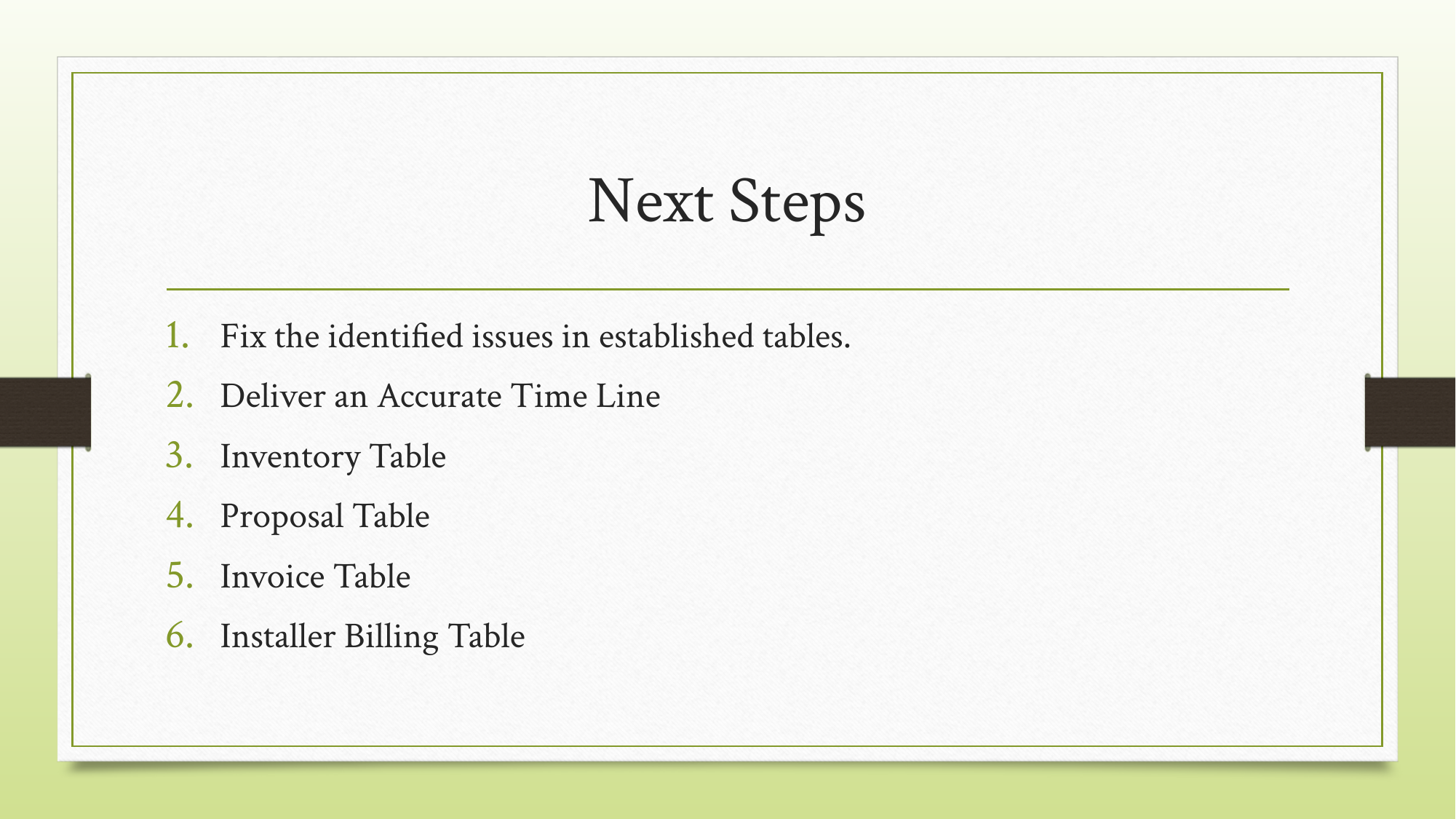

# Next Steps
Fix the identified issues in established tables.
Deliver an Accurate Time Line
Inventory Table
Proposal Table
Invoice Table
Installer Billing Table